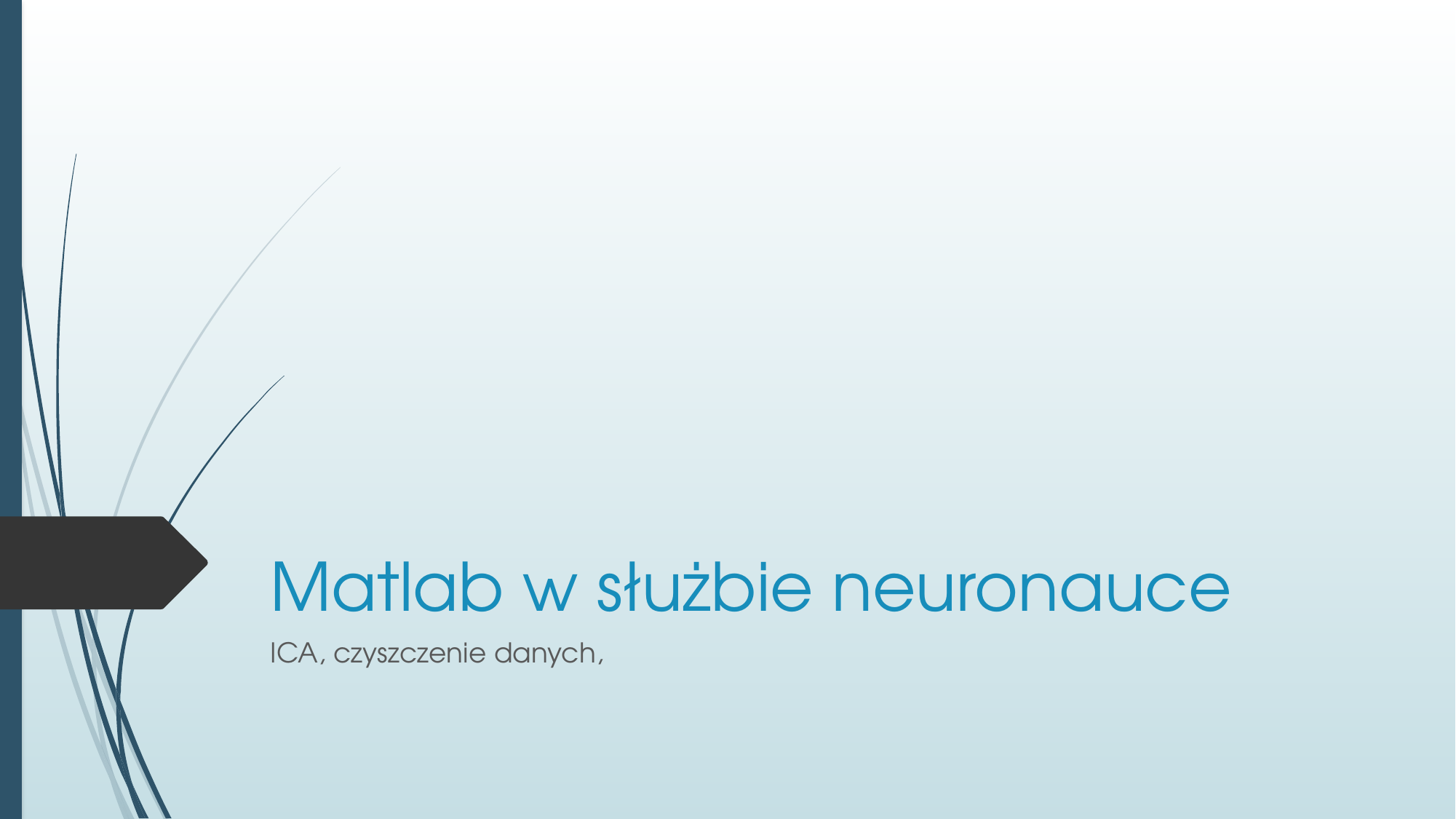

# Matlab w służbie neuronauce
ICA, czyszczenie danych,